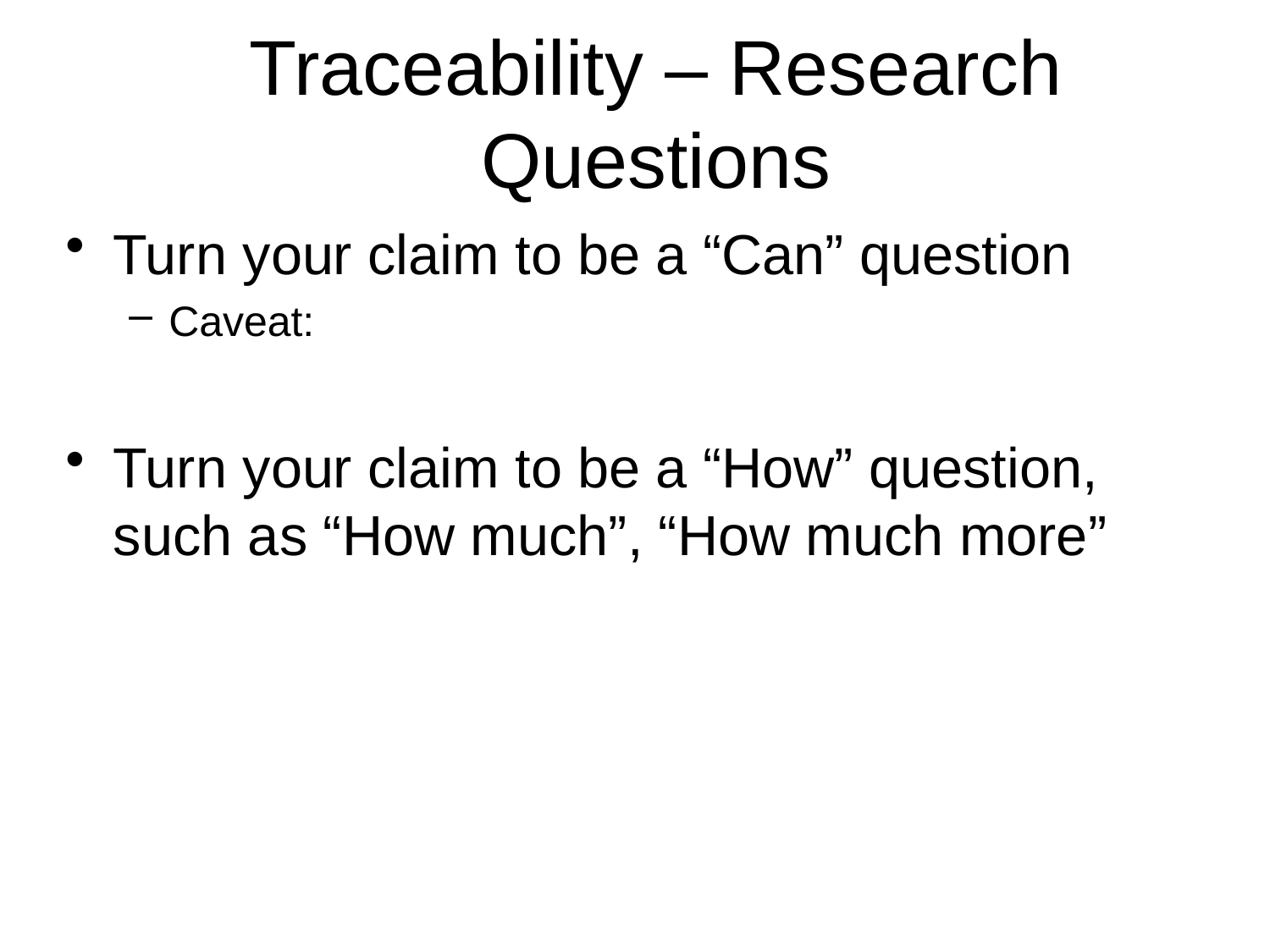

# Traceability – Research Questions
Turn your claim to be a “Can” question
Caveat:

Turn your claim to be a “How” question, such as “How much”, “How much more”